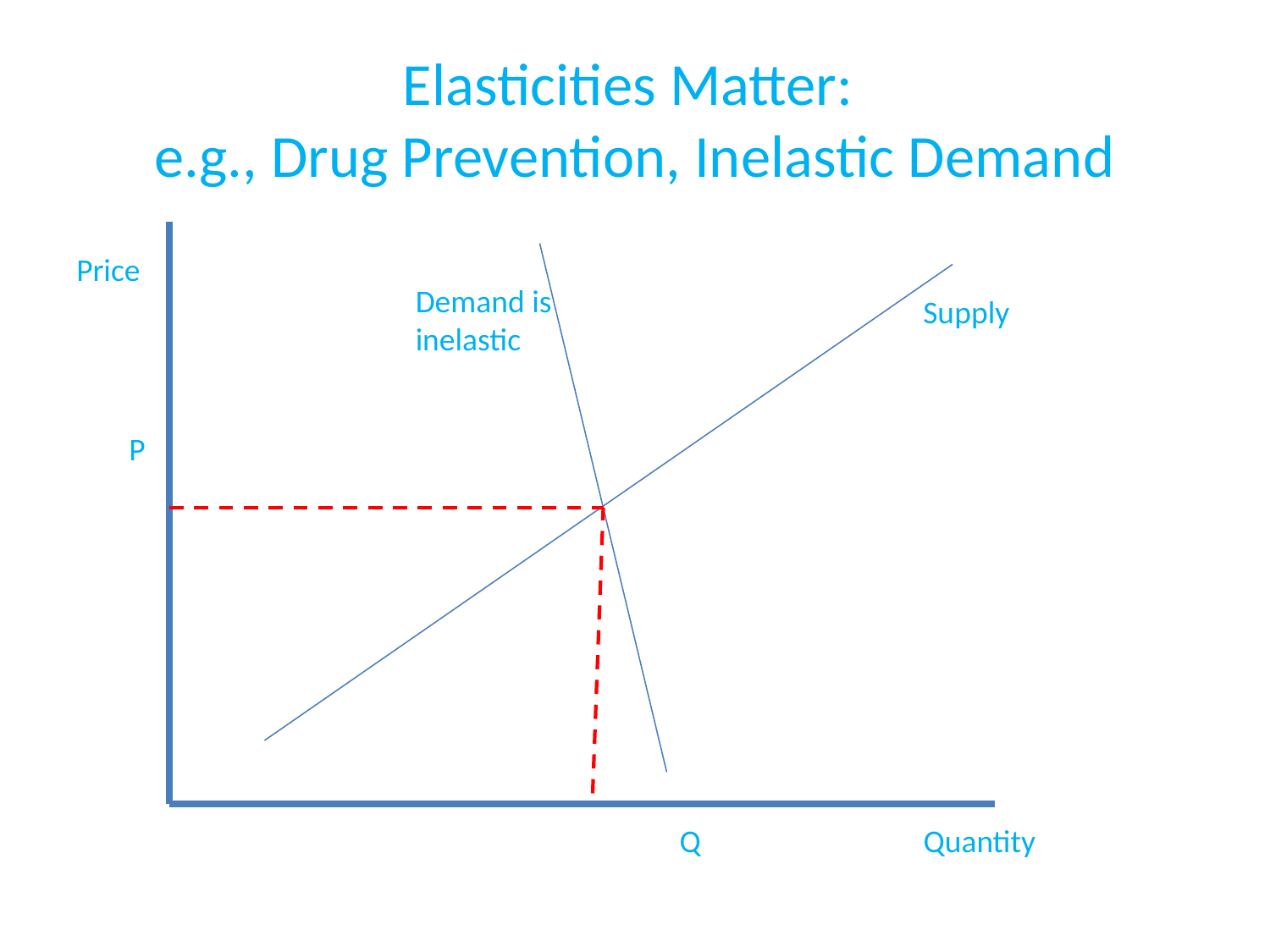

# Elasticities Matter: e.g., Drug Prevention, Inelastic Demand

Price
Demand is
inelastic
Supply
P
Q
Quantity